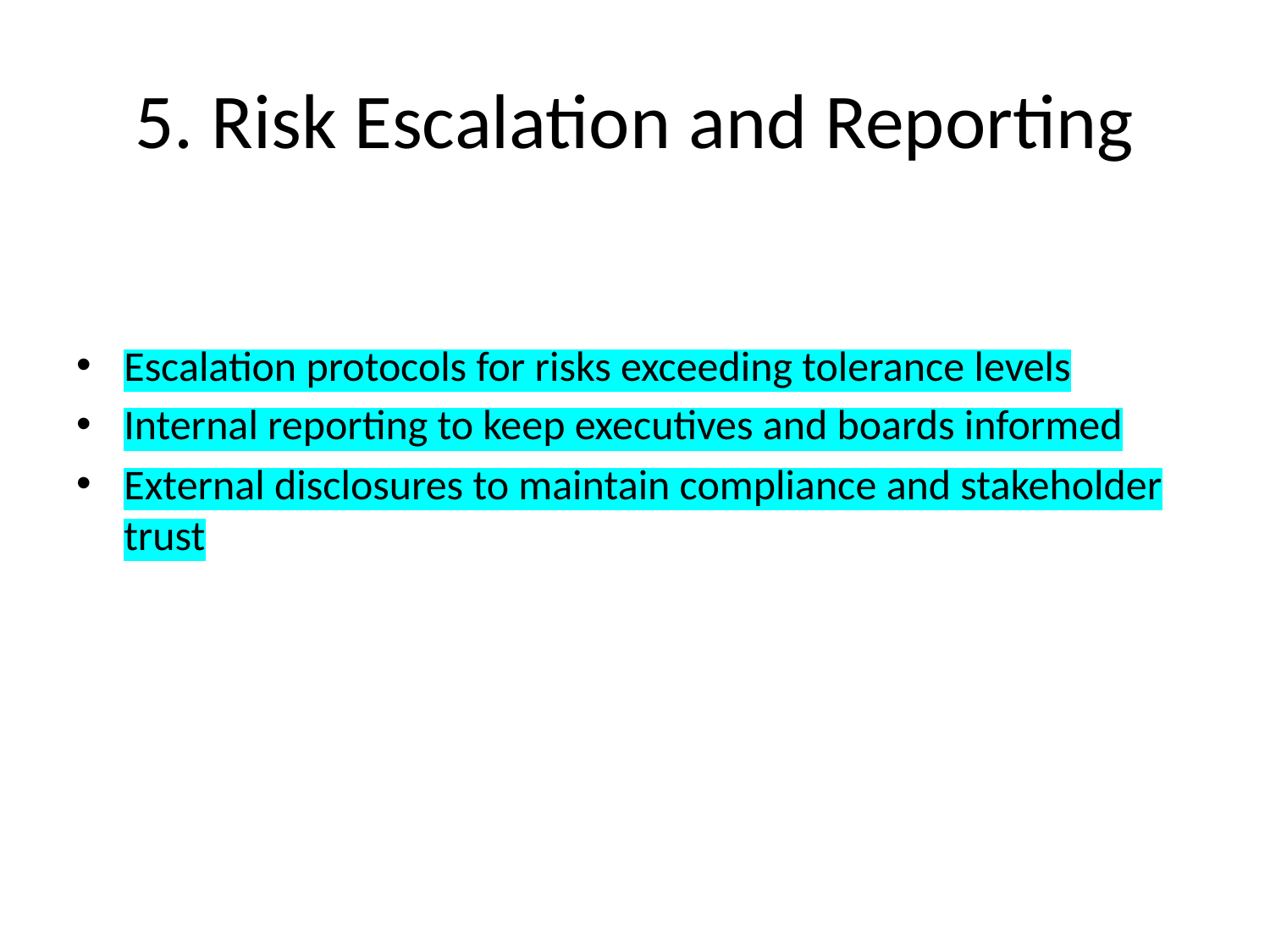

# 5. Risk Escalation and Reporting

Escalation protocols for risks exceeding tolerance levels
Internal reporting to keep executives and boards informed
External disclosures to maintain compliance and stakeholder trust